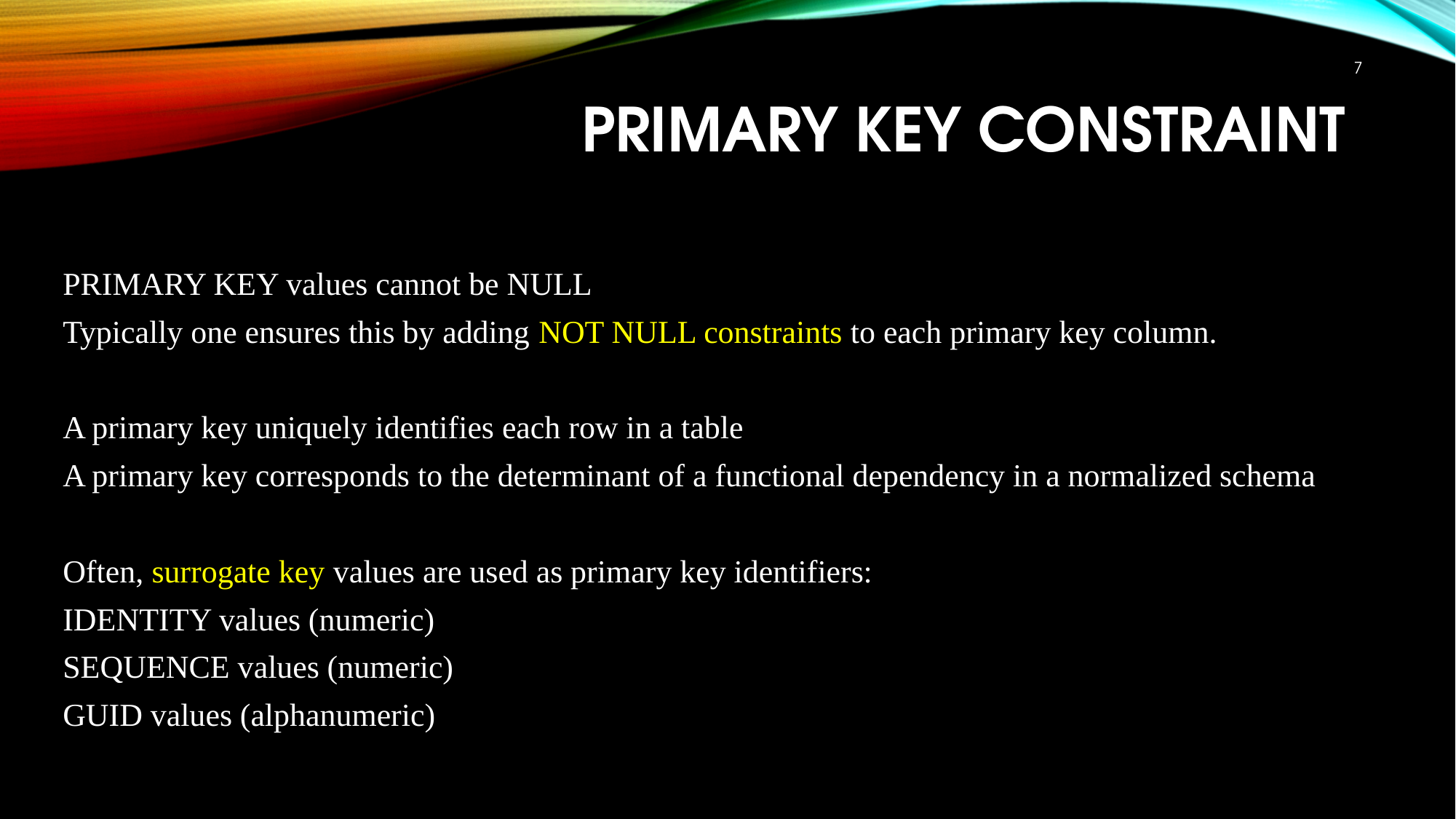

7
# PRIMARY KEY constraint
PRIMARY KEY values cannot be NULL
Typically one ensures this by adding NOT NULL constraints to each primary key column.

A primary key uniquely identifies each row in a table
A primary key corresponds to the determinant of a functional dependency in a normalized schema

Often, surrogate key values are used as primary key identifiers:
IDENTITY values (numeric)
SEQUENCE values (numeric)
GUID values (alphanumeric)